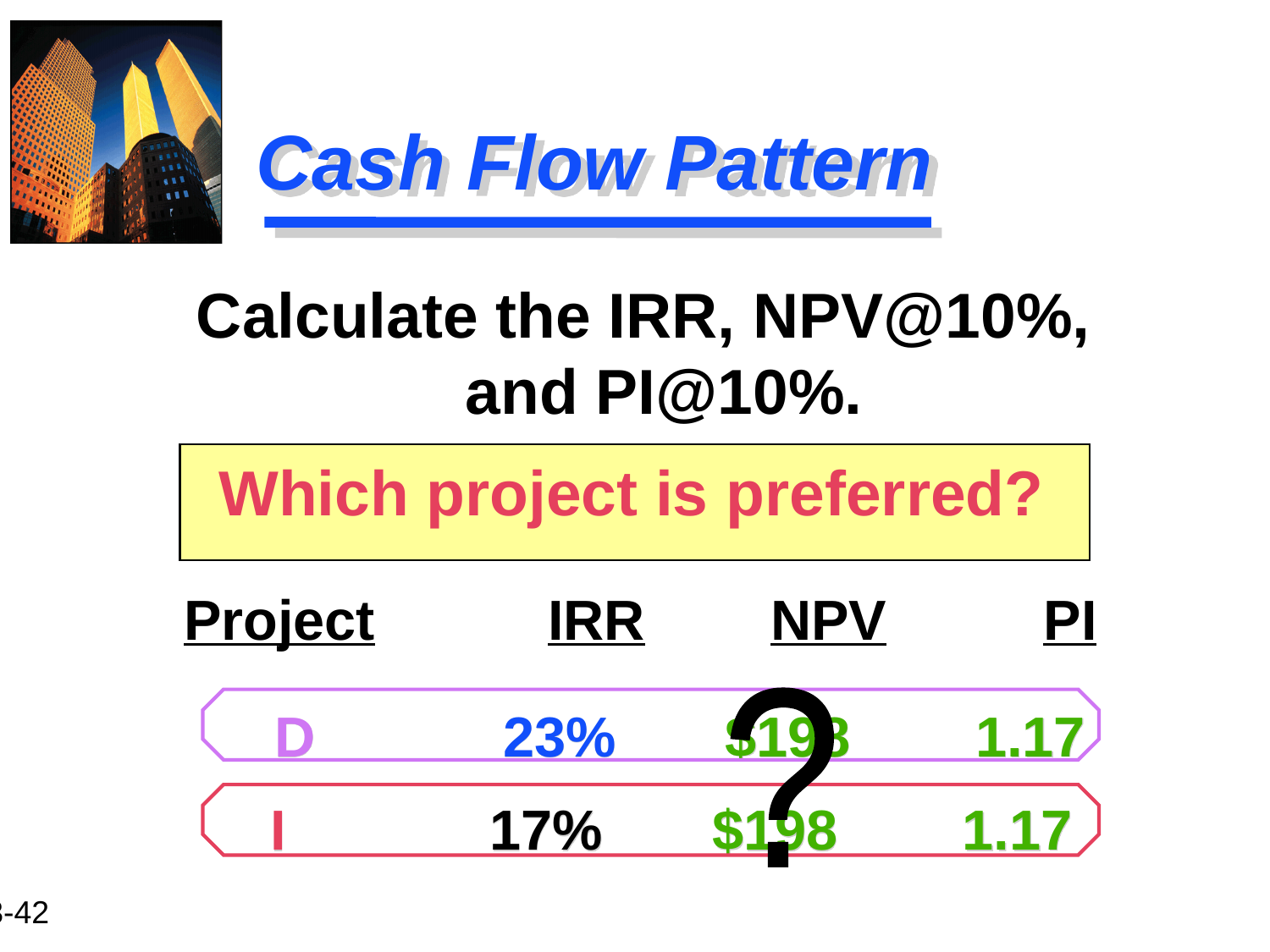

# Cash Flow Pattern

     Calculate the IRR, NPV@10%, 	and PI@10%.
Which project is preferred?
Project 	    IRR        NPV          PI

     D            23%       $198        1.17
     I             17%       $198        1.17
?